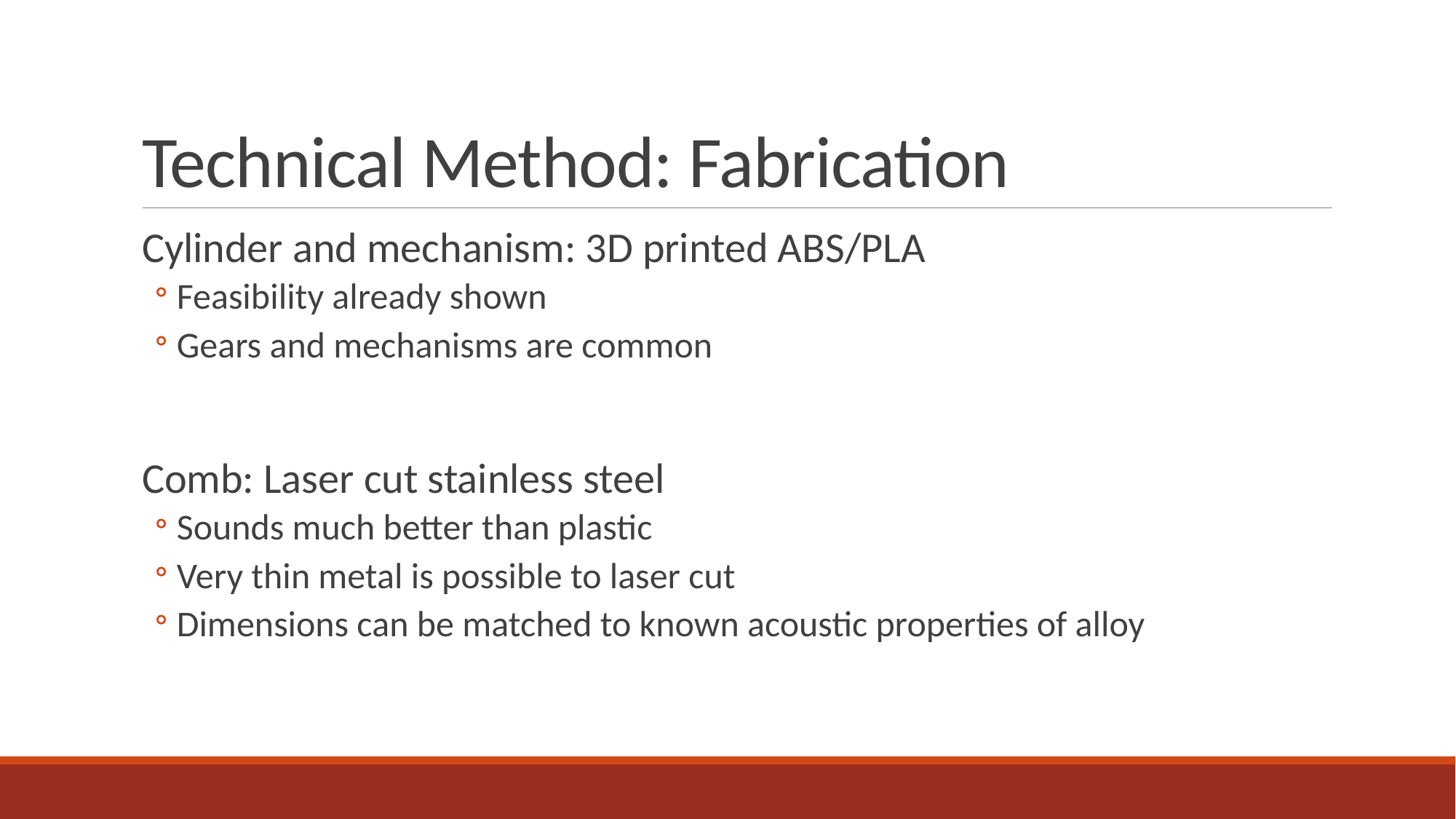

# Technical Method: Fabrication
Cylinder and mechanism: 3D printed ABS/PLA
Feasibility already shown
Gears and mechanisms are common

Comb: Laser cut stainless steel
Sounds much better than plastic
Very thin metal is possible to laser cut
Dimensions can be matched to known acoustic properties of alloy